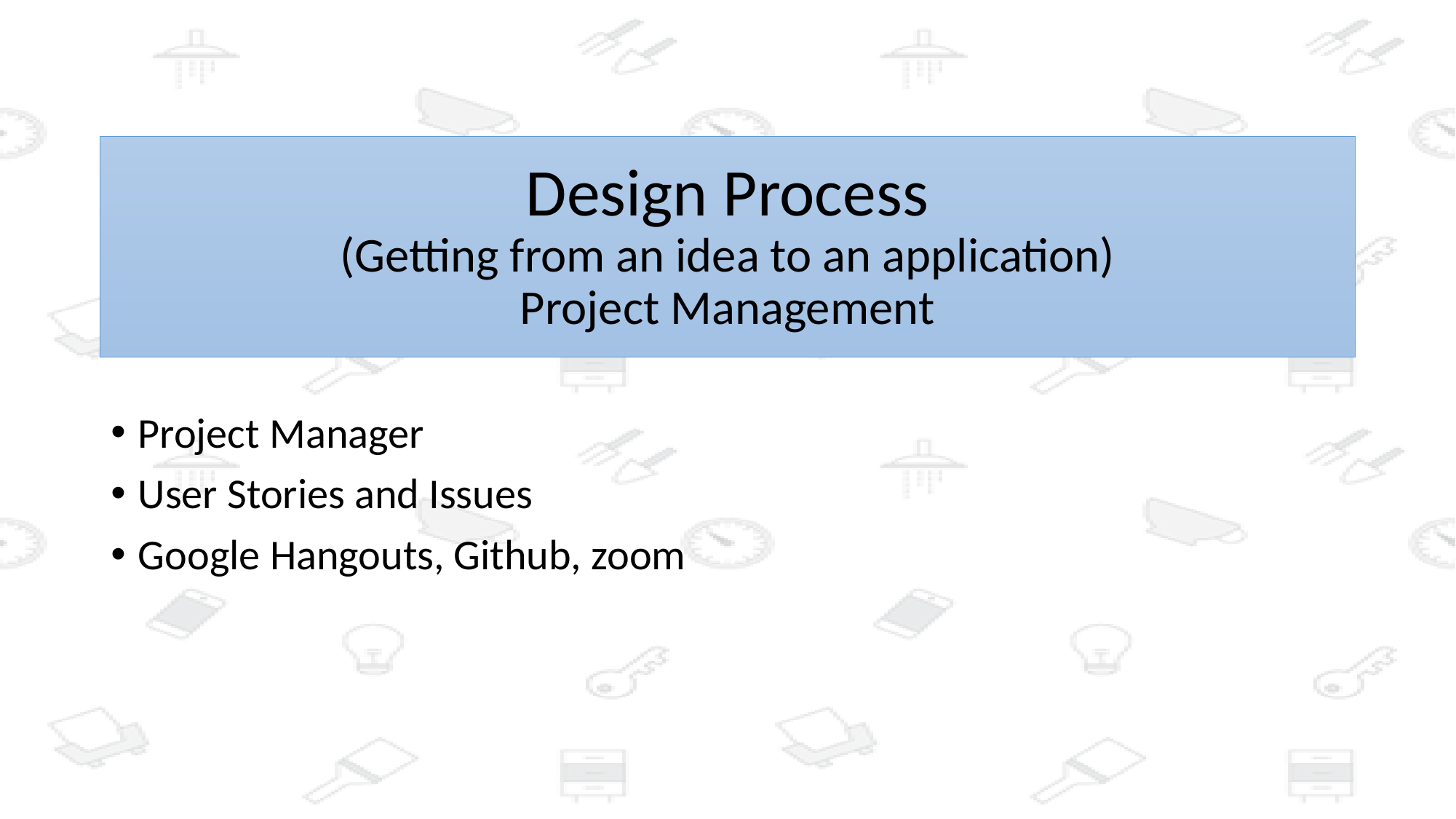

# Design Process (Getting from an idea to an application) Project Management
Project Manager
User Stories and Issues
Google Hangouts, Github, zoom